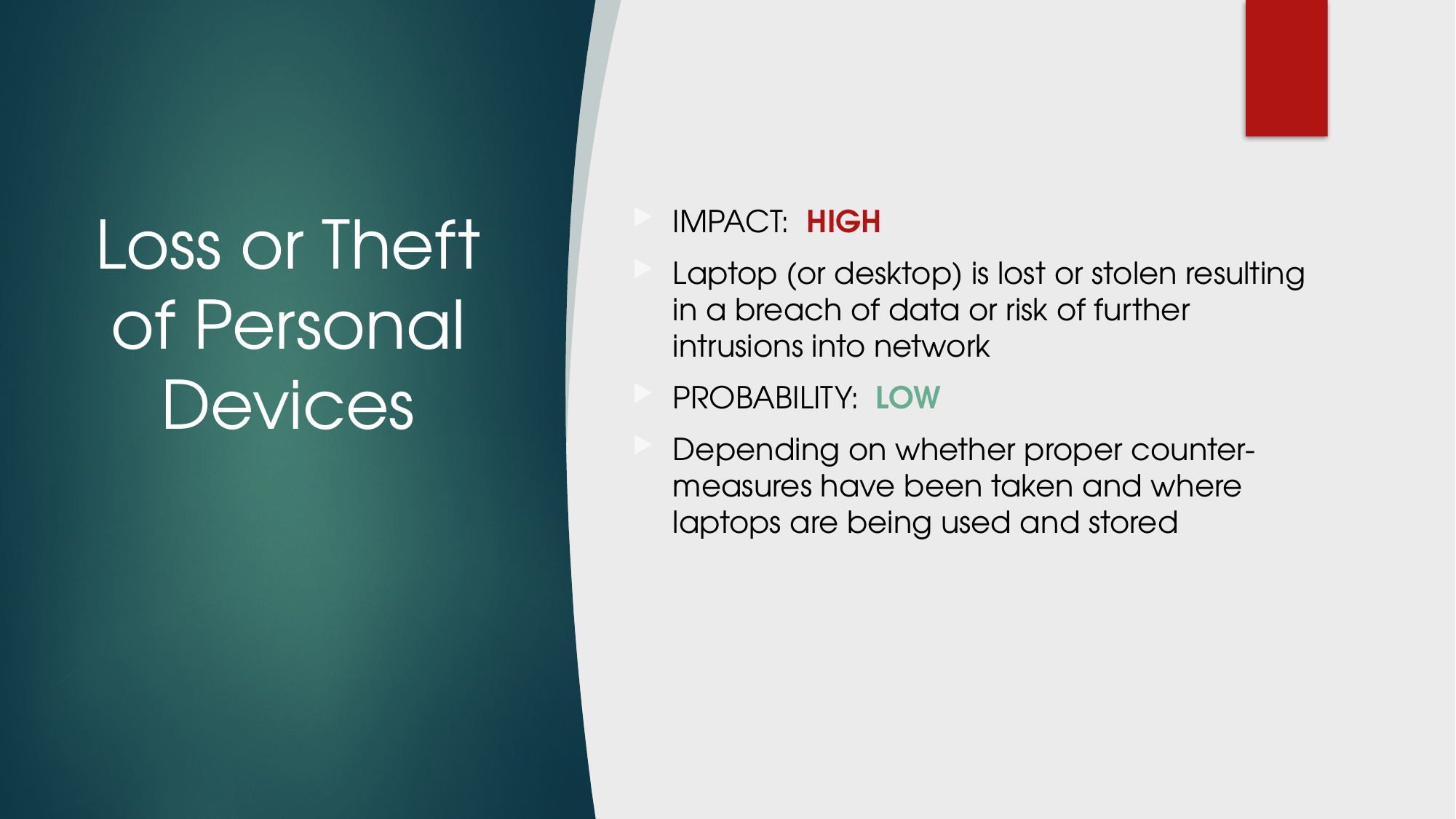

3
IMPACT:  HIGH
Laptop (or desktop) is lost or stolen resulting in a breach of data or risk of further intrusions into network
PROBABILITY:  LOW
Depending on whether proper counter-measures have been taken and where laptops are being used and stored

# Loss or Theft of Personal Devices